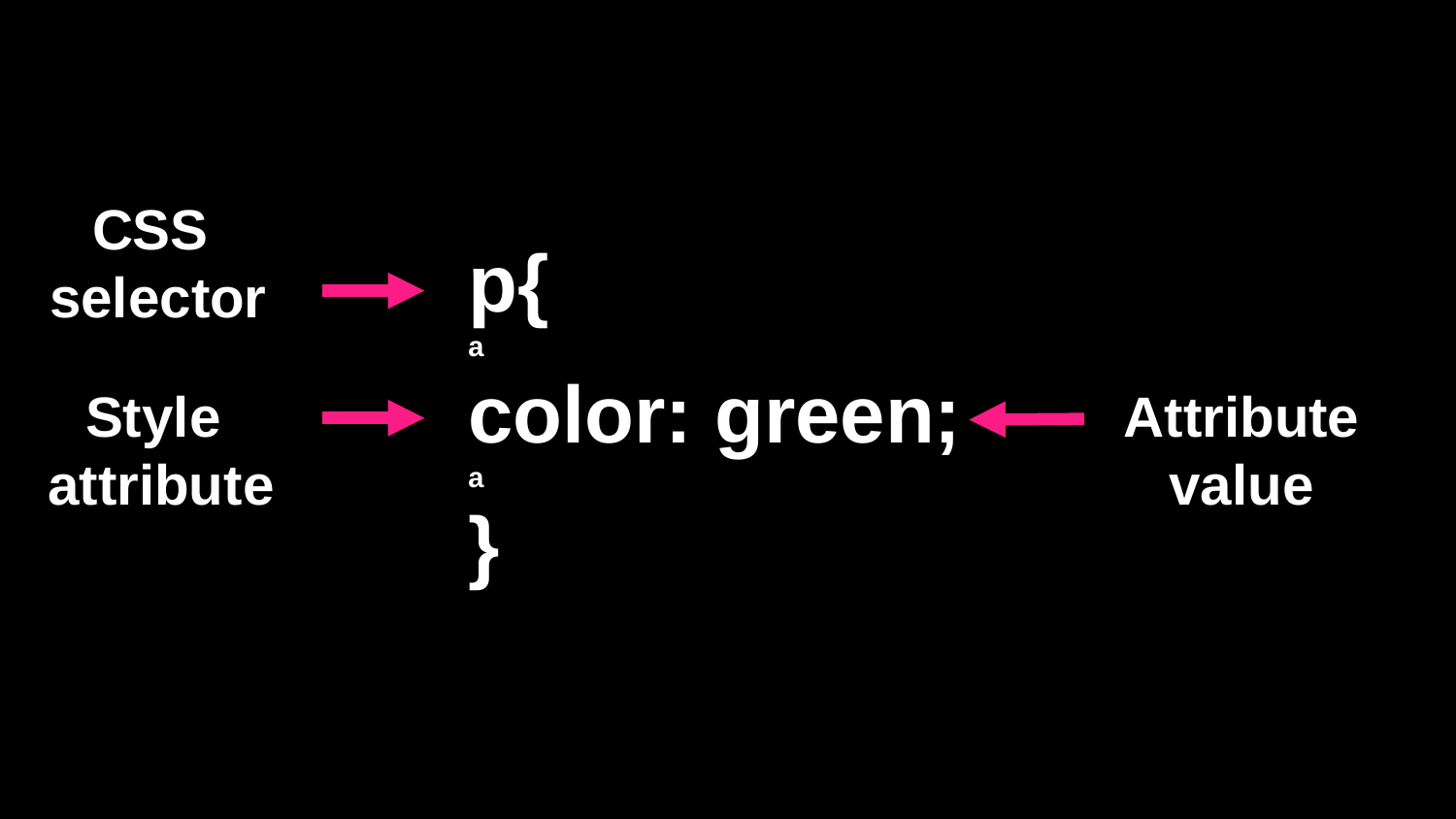

CSS
selector
p{
a
color: green;
a
}
Style
attribute
Attribute value